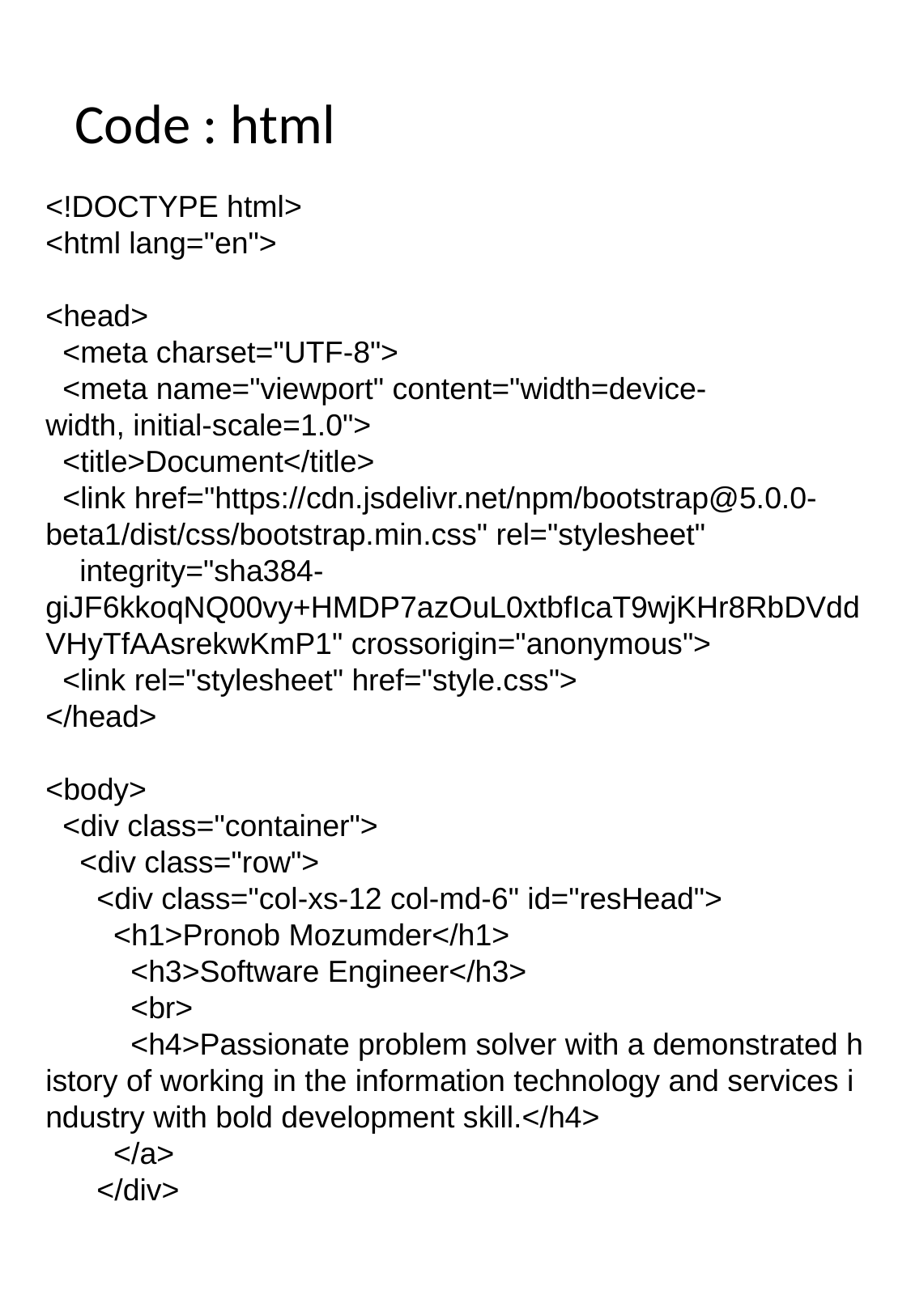

# Code : html
<!DOCTYPE html>
<html lang="en">
<head>
  <meta charset="UTF-8">
  <meta name="viewport" content="width=device-width, initial-scale=1.0">
  <title>Document</title>
  <link href="https://cdn.jsdelivr.net/npm/bootstrap@5.0.0-beta1/dist/css/bootstrap.min.css" rel="stylesheet"
    integrity="sha384-giJF6kkoqNQ00vy+HMDP7azOuL0xtbfIcaT9wjKHr8RbDVddVHyTfAAsrekwKmP1" crossorigin="anonymous">
  <link rel="stylesheet" href="style.css">
</head>
<body>
  <div class="container">
    <div class="row">
      <div class="col-xs-12 col-md-6" id="resHead">
        <h1>Pronob Mozumder</h1>
          <h3>Software Engineer</h3>
          <br>
          <h4>Passionate problem solver with a demonstrated history of working in the information technology and services industry with bold development skill.</h4>
        </a>
      </div>